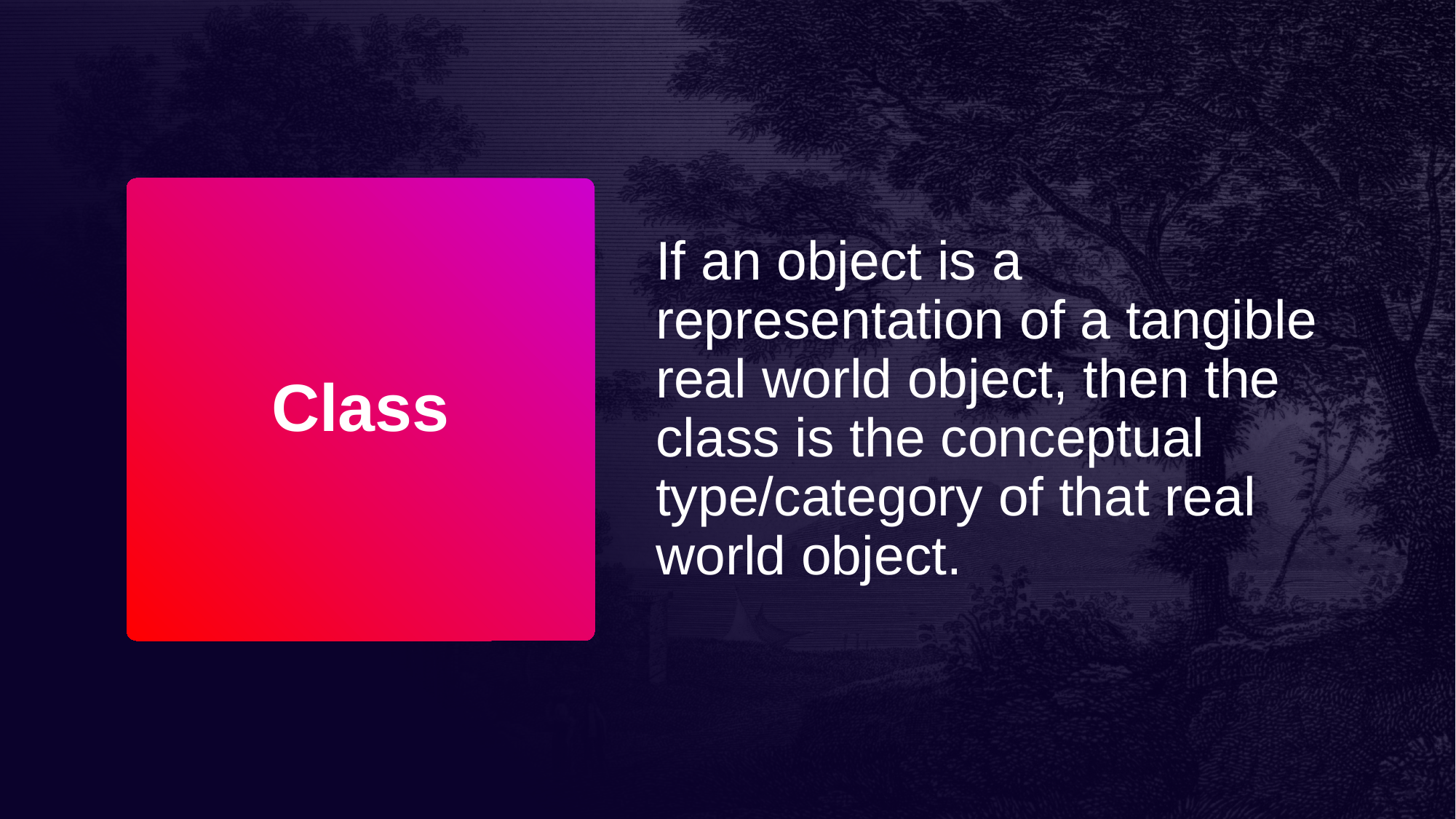

If an object is a representation of a tangible real world object, then the class is the conceptual type/category of that real world object.
# Class